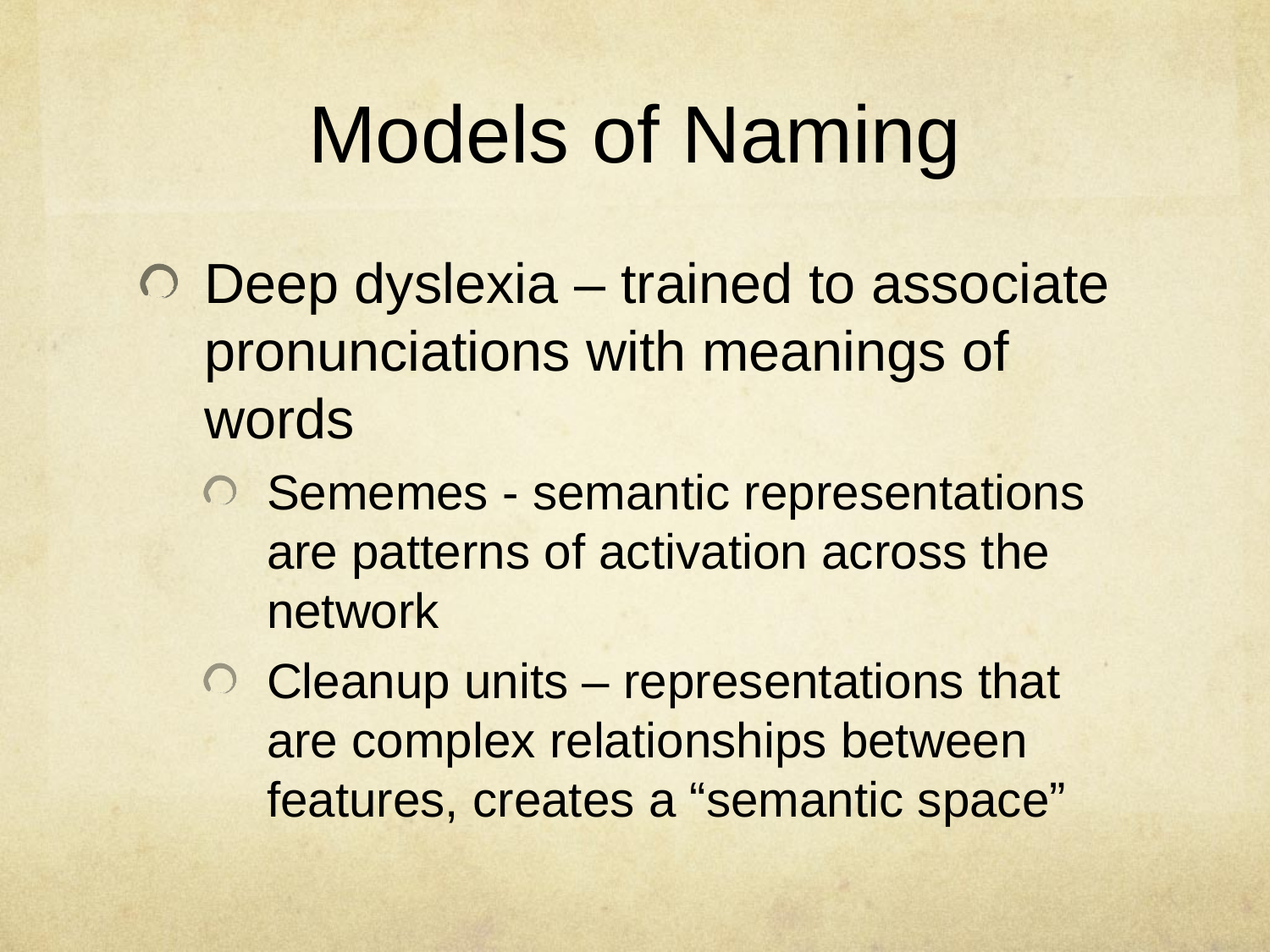

# Models of Naming
Deep dyslexia – trained to associate pronunciations with meanings of words
Sememes - semantic representations are patterns of activation across the network
Cleanup units – representations that are complex relationships between features, creates a “semantic space”